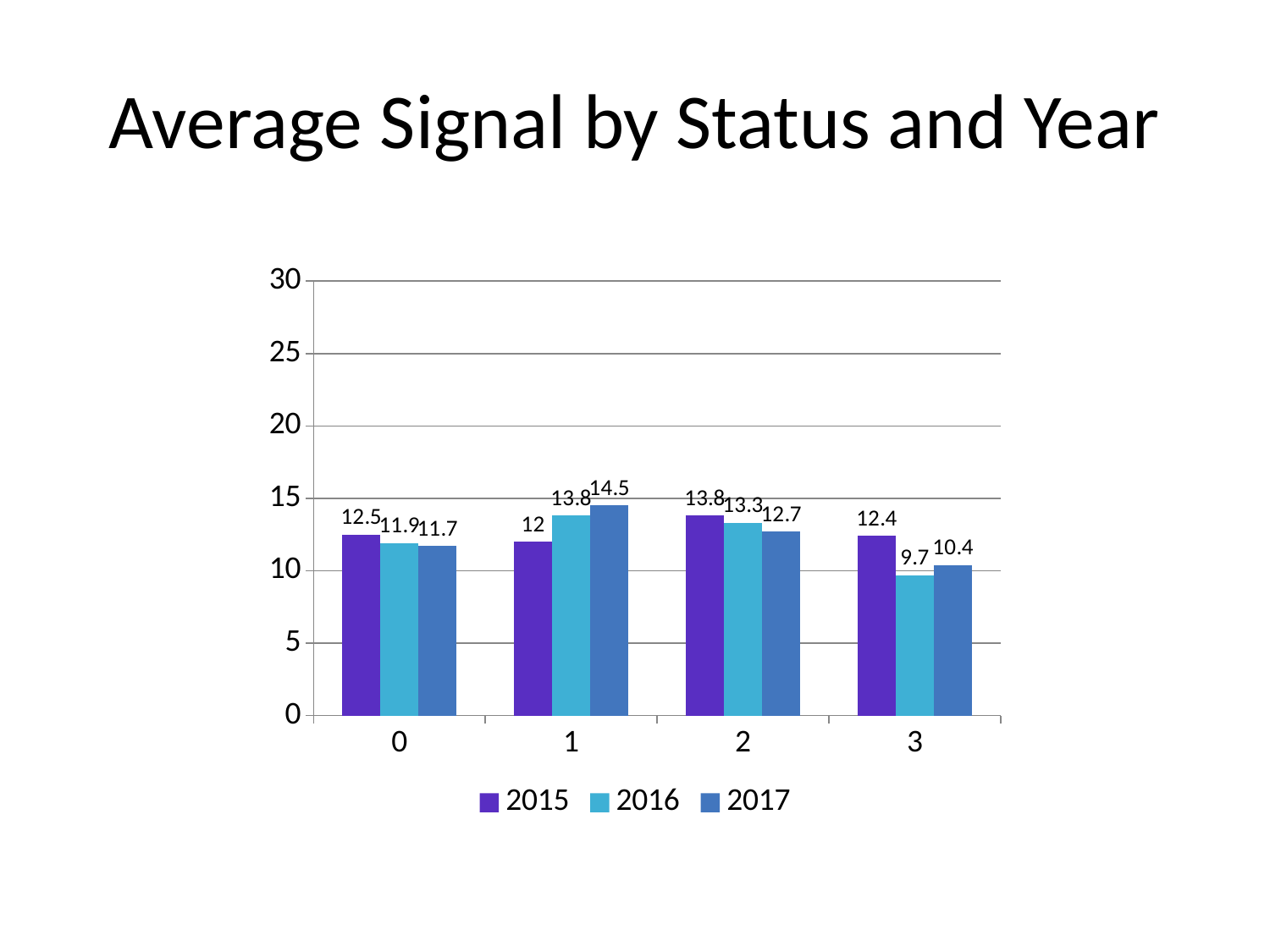

# Average Signal by Status and Year

### Chart

| Category | 2015 | 2016 | 2017 |
|---|---|---|---|
| 0 | 12.5 | 11.9 | 11.7 |
| 1 | 12.0 | 13.8 | 14.5 |
| 2 | 13.8 | 13.3 | 12.7 |
| 3 | 12.4 | 9.7 | 10.4 |